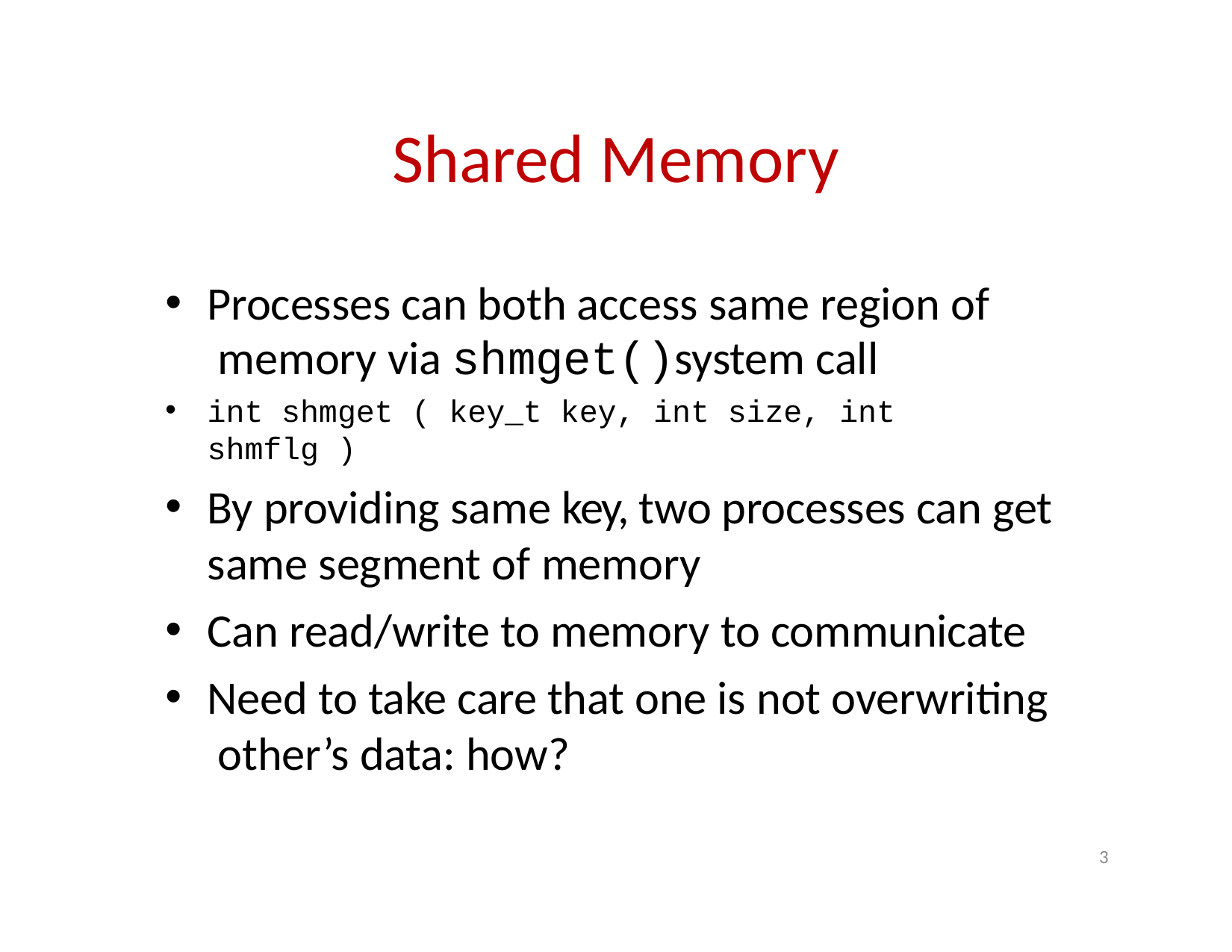

# Shared Memory
Processes can both access same region of  memory via shmget()system call
int shmget ( key_t key, int size, int shmflg )
By providing same key, two processes can get  same segment of memory
Can read/write to memory to communicate
Need to take care that one is not overwriting  other’s data: how?
3